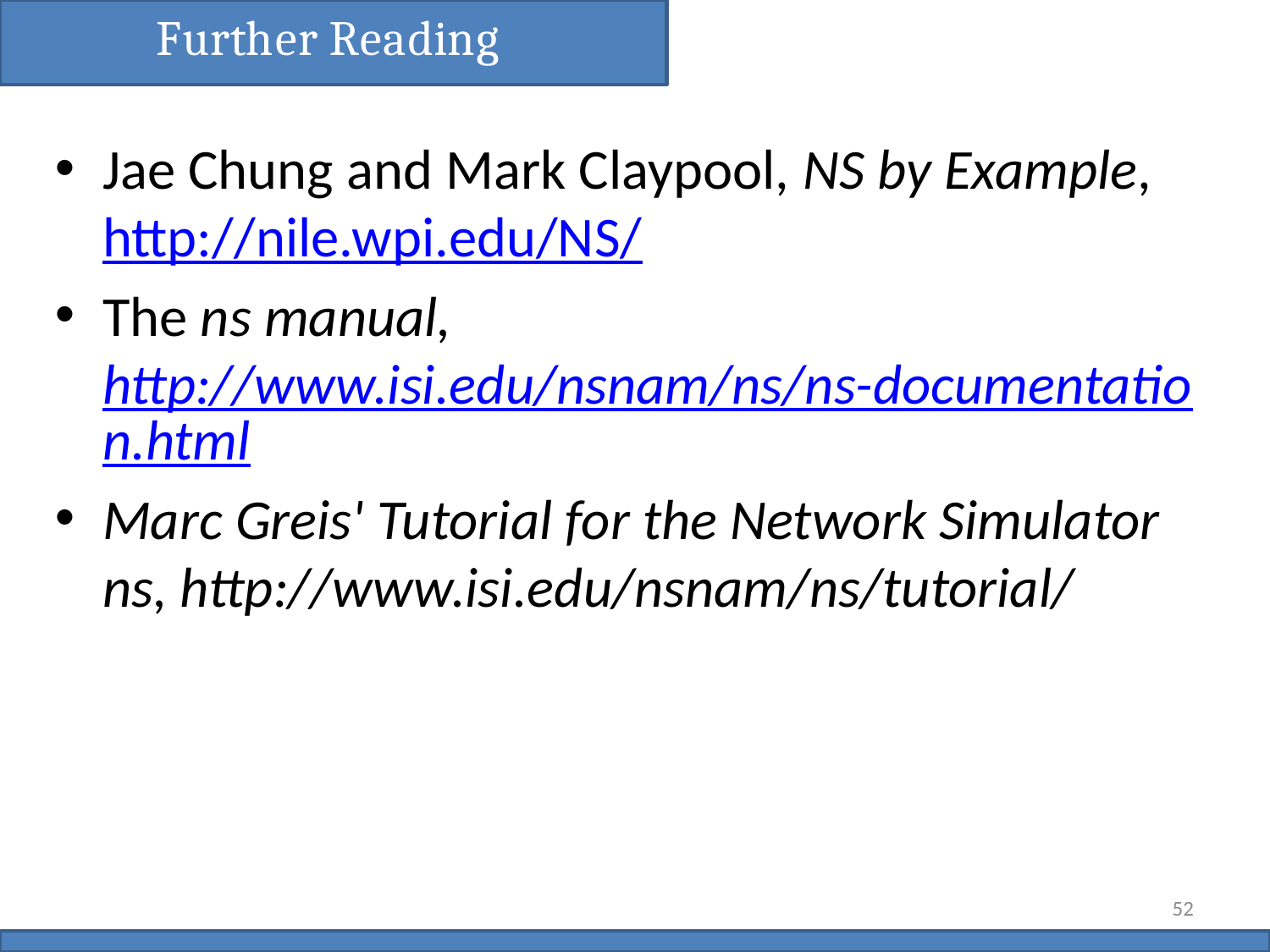

Further Reading
Jae Chung and Mark Claypool, NS by Example, http://nile.wpi.edu/NS/
The ns manual, http://www.isi.edu/nsnam/ns/ns-documentation.html
Marc Greis' Tutorial for the Network Simulator ns, http://www.isi.edu/nsnam/ns/tutorial/
52